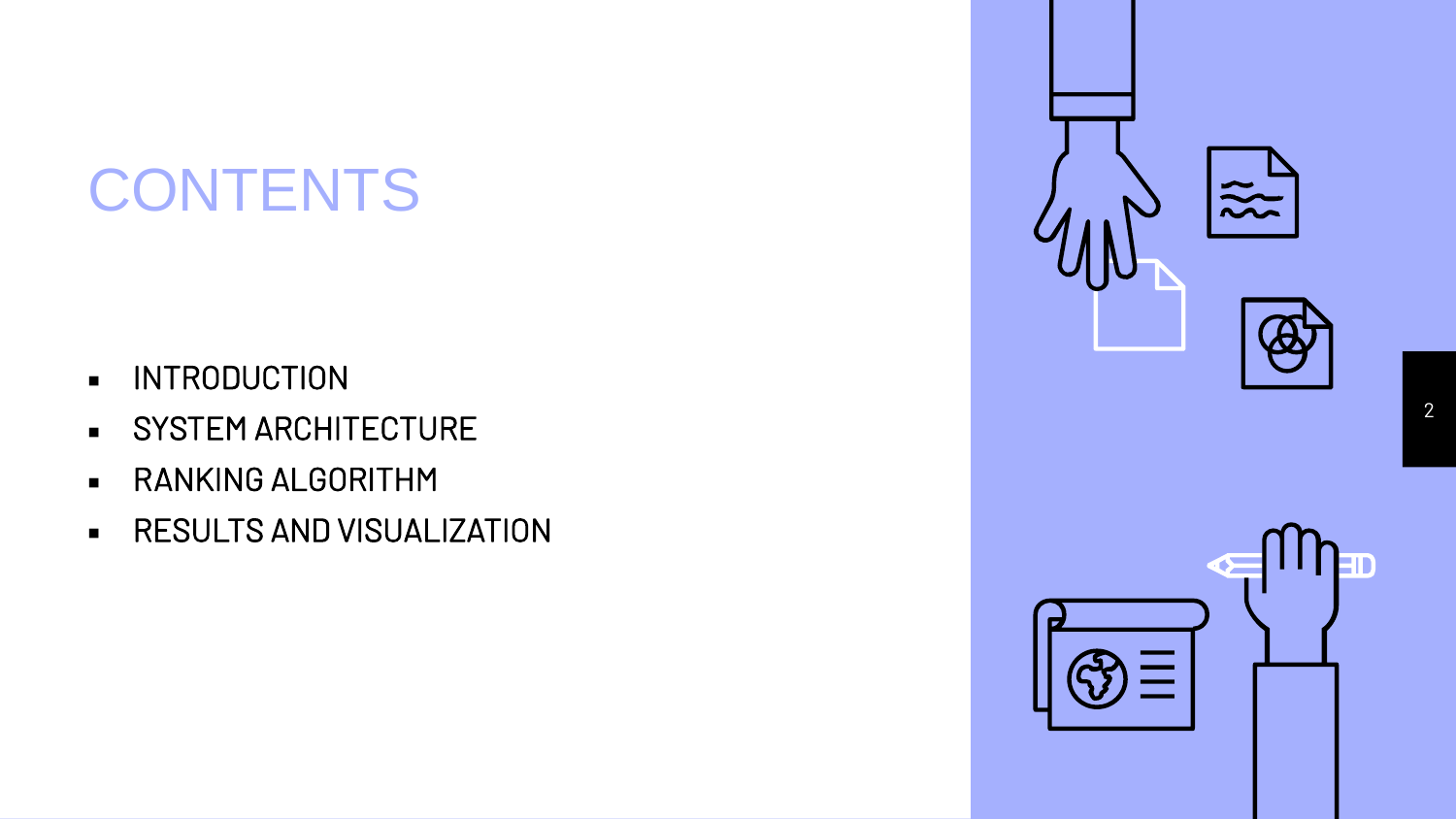

# CONTENTS
INTRODUCTION
SYSTEM ARCHITECTURE
RANKING ALGORITHM
RESULTS AND VISUALIZATION

2